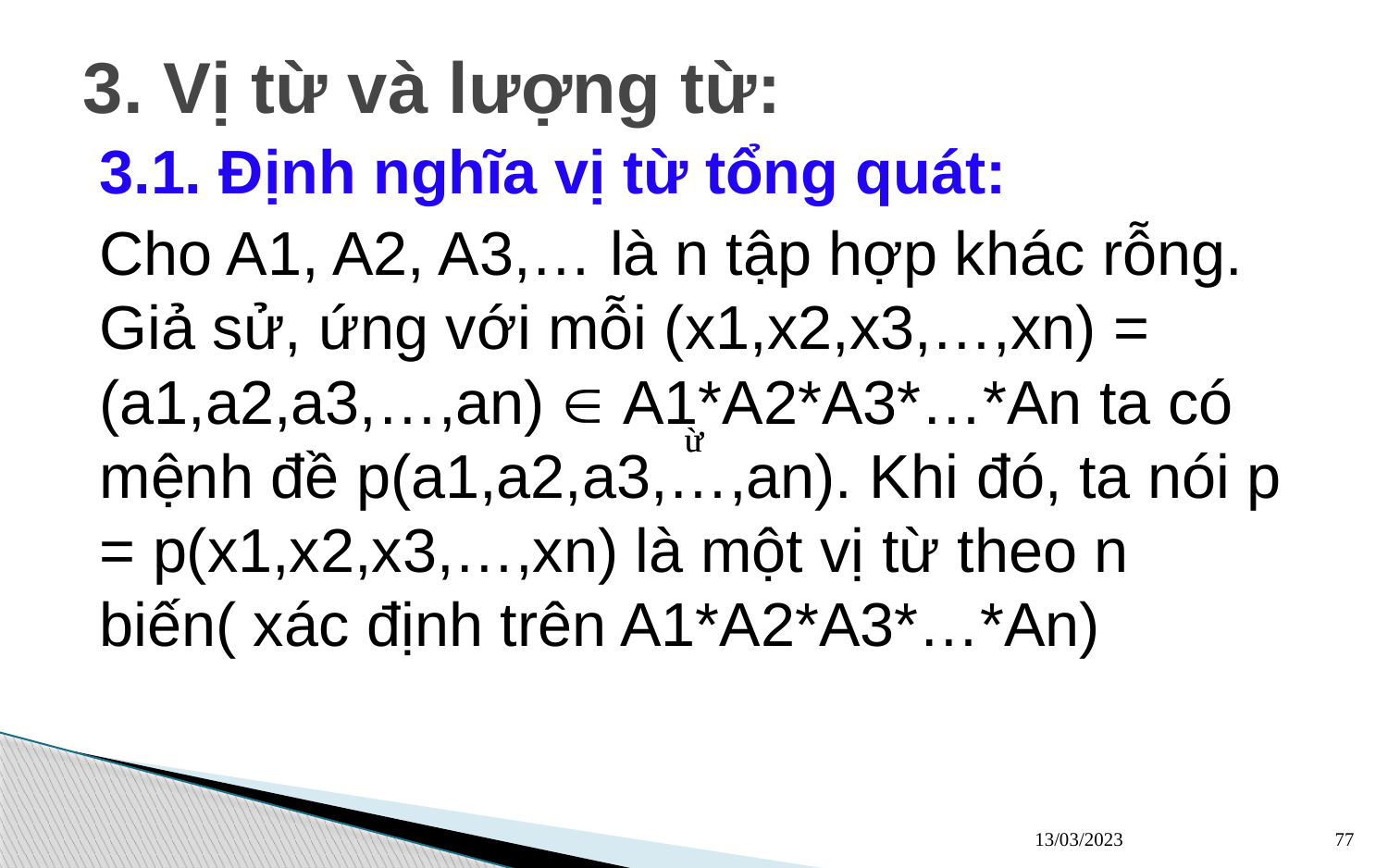

3. Vị từ và lượng từ:
3.1. Định nghĩa vị từ tổng quát:
Cho A1, A2, A3,… là n tập hợp khác rỗng. Giả sử, ứng với mỗi (x1,x2,x3,…,xn) = (a1,a2,a3,…,an) ∈ A1*A2*A3*…*An ta có mệnh đề p(a1,a2,a3,…,an). Khi đó, ta nói p = p(x1,x2,x3,…,xn) là một vị từ theo n biến( xác định trên A1*A2*A3*…*An)

ừ
ừ
13/03/2023
77